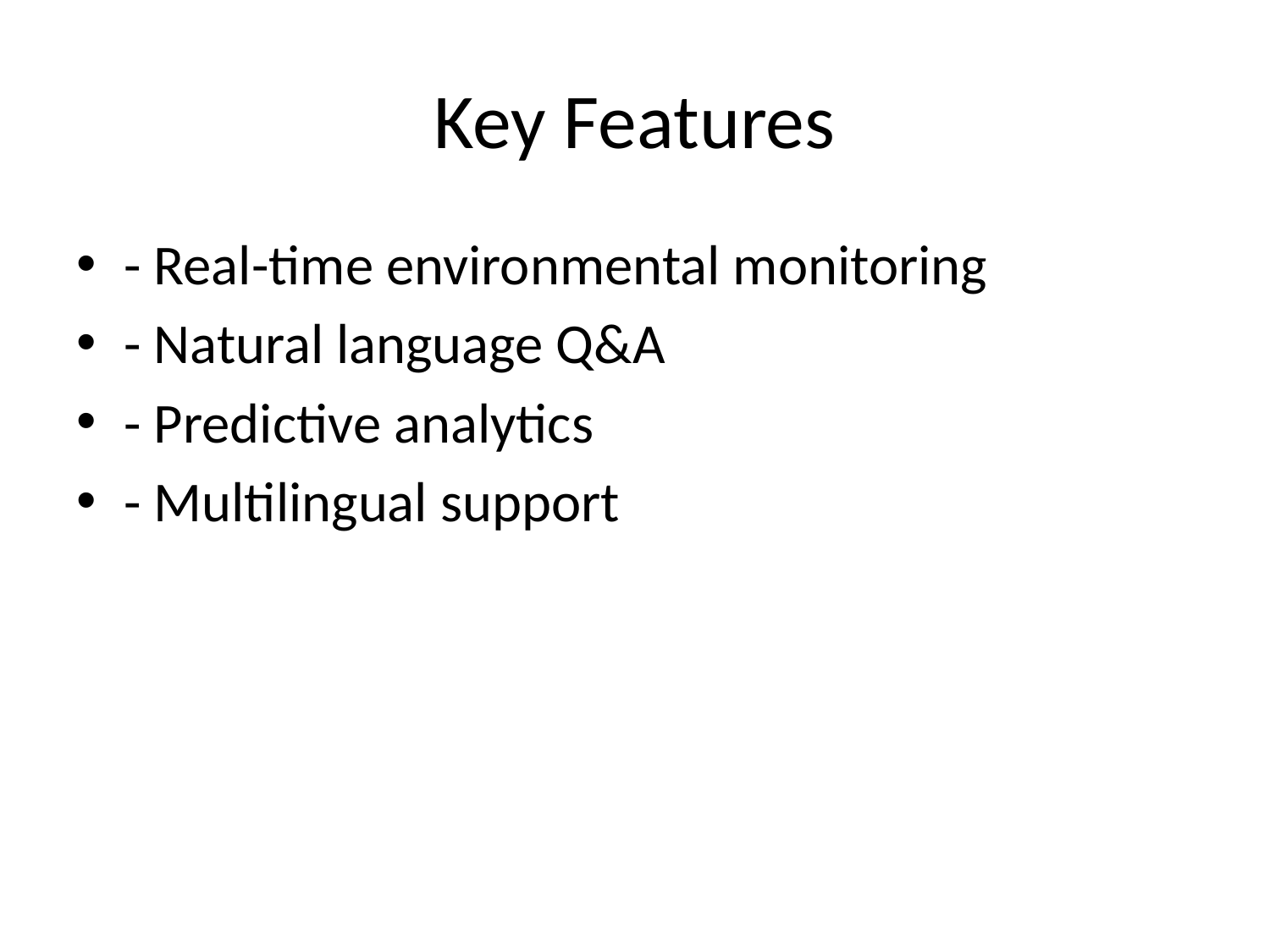

# Key Features
- Real-time environmental monitoring
- Natural language Q&A
- Predictive analytics
- Multilingual support